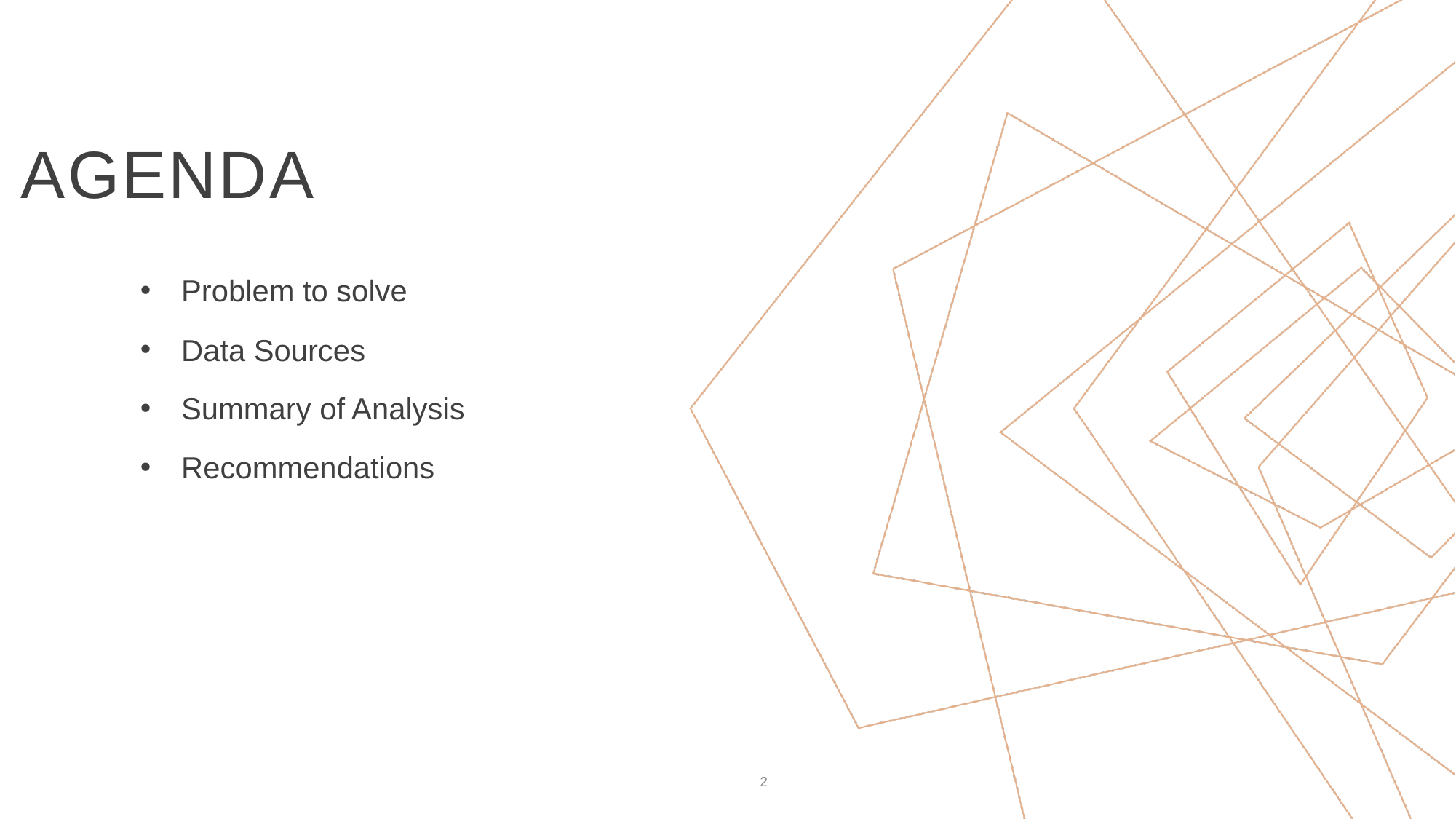

# Agenda
Problem to solve
Data Sources
Summary of Analysis
Recommendations
2